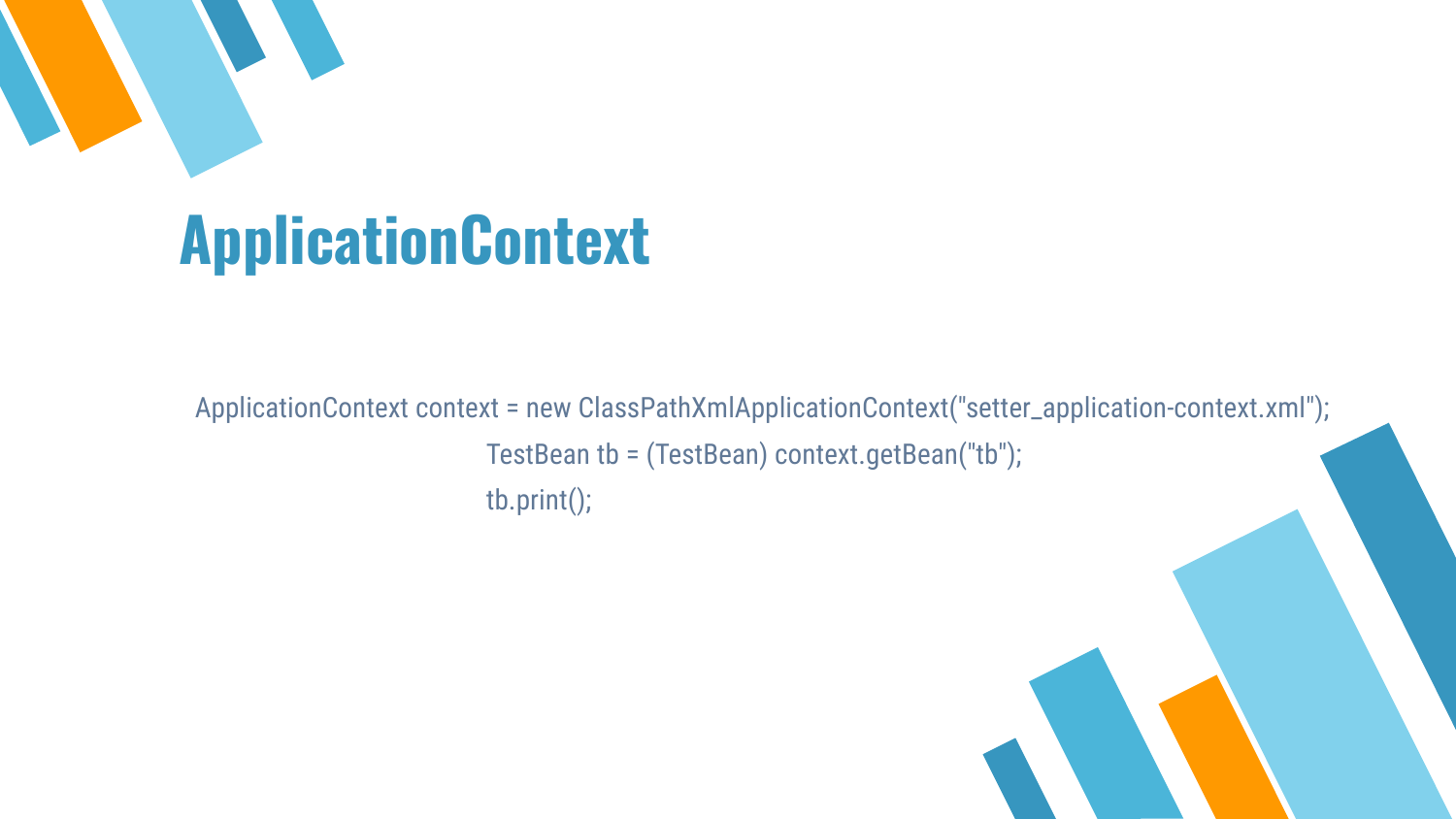

# ApplicationContext

ApplicationContext context = new ClassPathXmlApplicationContext("setter_application-context.xml");
		TestBean tb = (TestBean) context.getBean("tb");
		tb.print();